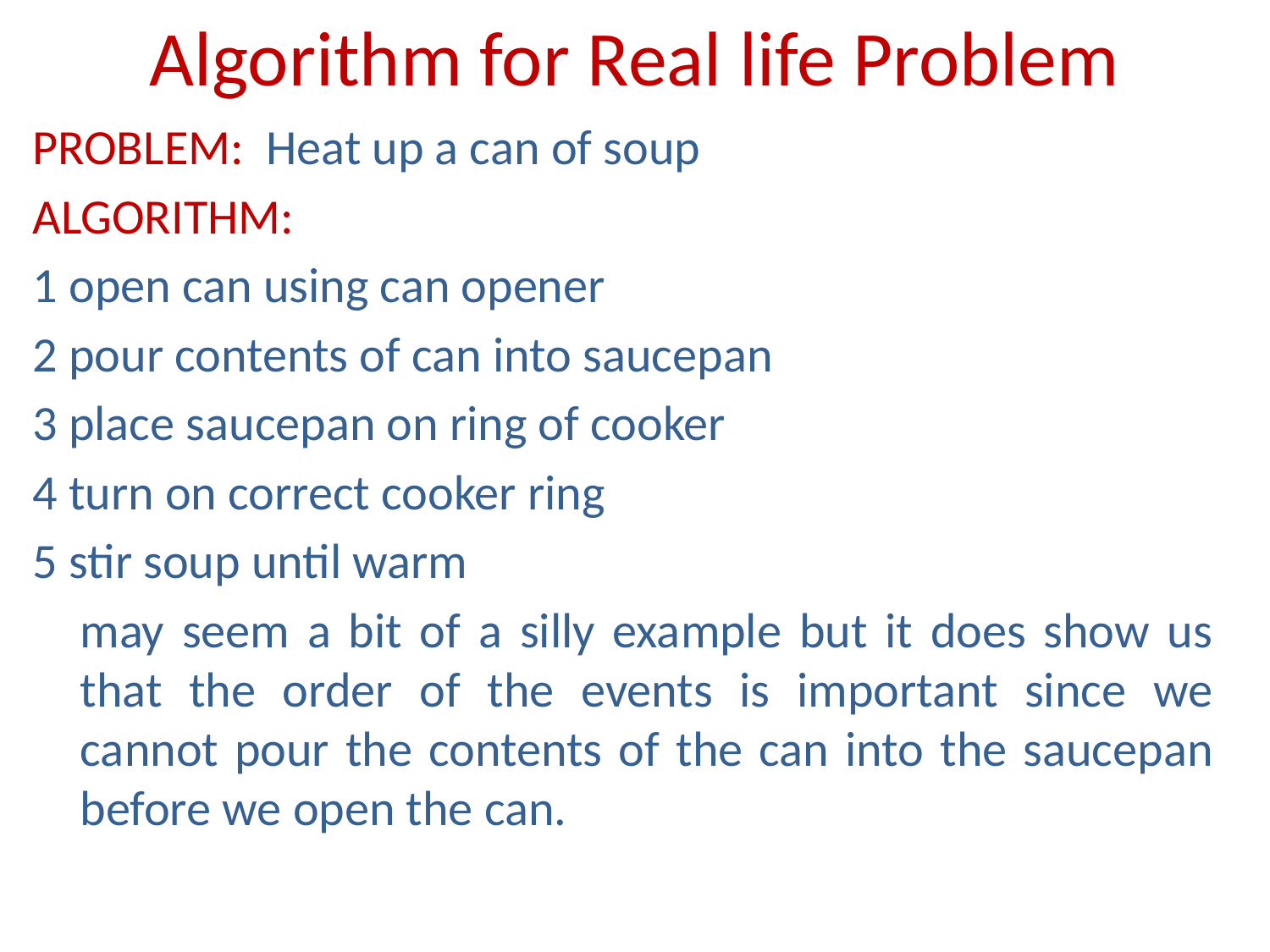

# Algorithm for Real life Problem
PROBLEM:  Heat up a can of soup
ALGORITHM:
1 open can using can opener
2 pour contents of can into saucepan
3 place saucepan on ring of cooker
4 turn on correct cooker ring
5 stir soup until warm
	may seem a bit of a silly example but it does show us that the order of the events is important since we cannot pour the contents of the can into the saucepan before we open the can.